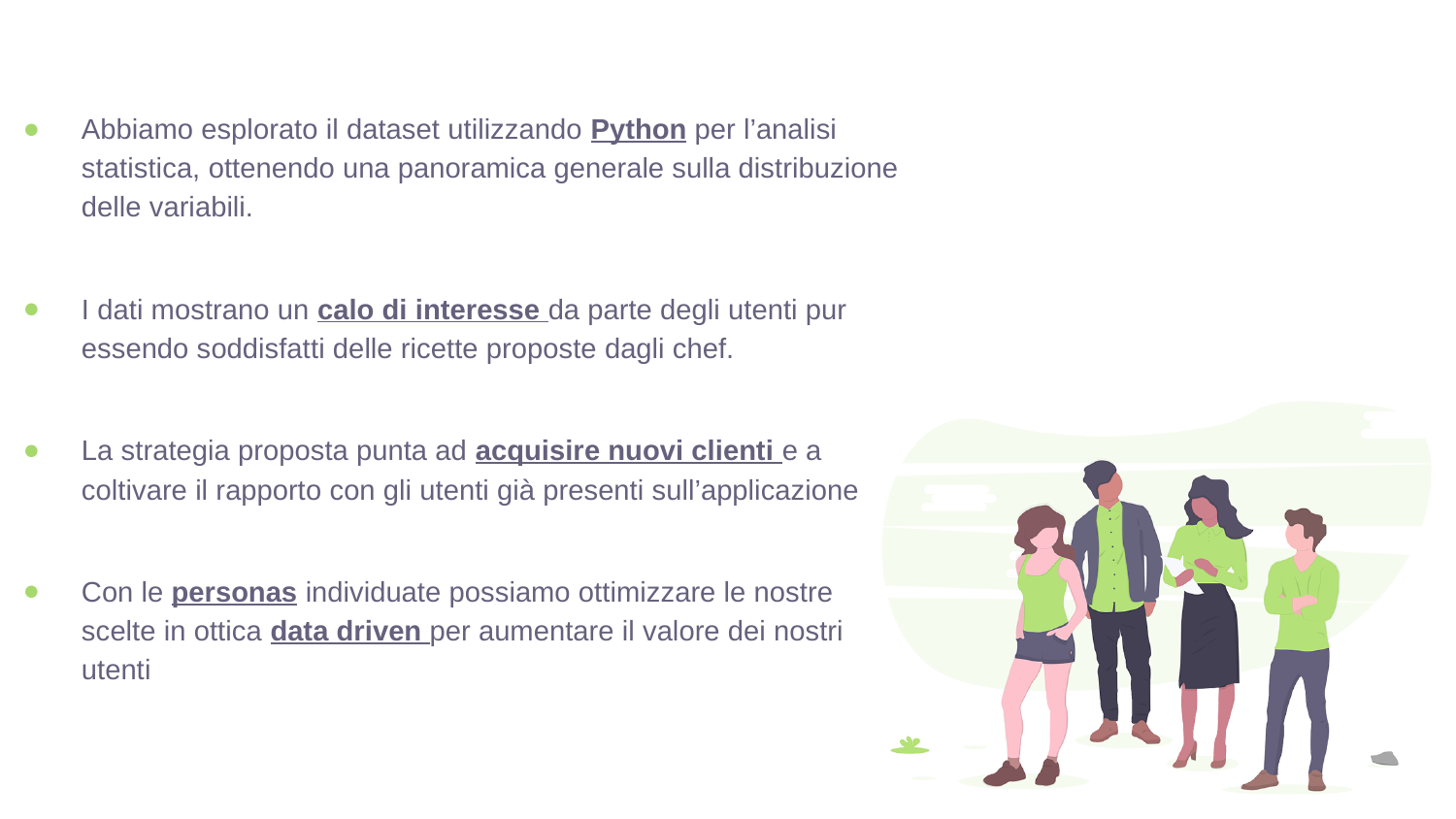

Abbiamo esplorato il dataset utilizzando Python per l’analisi statistica, ottenendo una panoramica generale sulla distribuzione delle variabili.

I dati mostrano un calo di interesse da parte degli utenti pur essendo soddisfatti delle ricette proposte dagli chef.

La strategia proposta punta ad acquisire nuovi clienti e a coltivare il rapporto con gli utenti già presenti sull’applicazione

Con le personas individuate possiamo ottimizzare le nostre scelte in ottica data driven per aumentare il valore dei nostri utenti